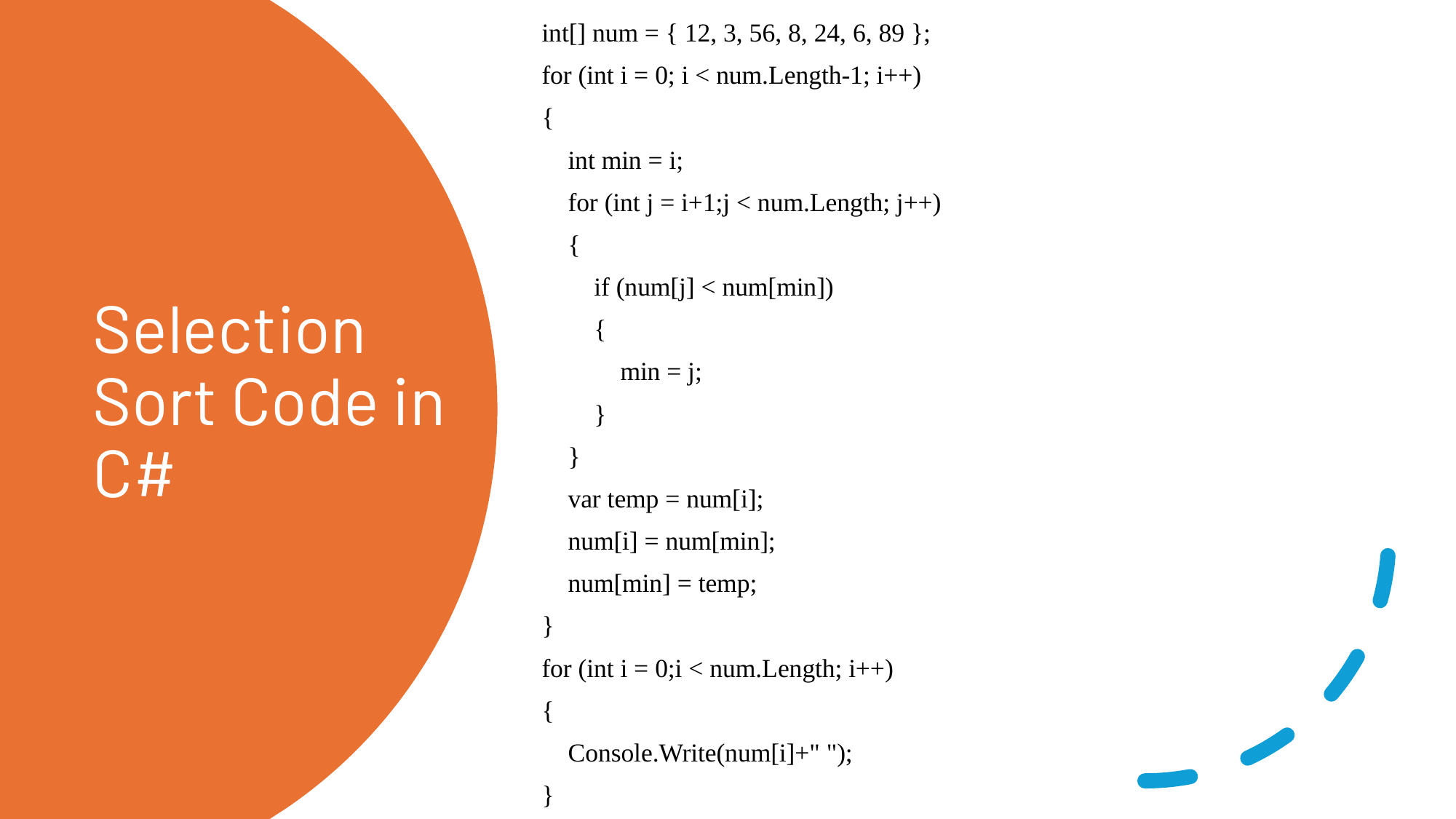

int[] num = { 12, 3, 56, 8, 24, 6, 89 };
for (int i = 0; i < num.Length-1; i++)
{
    int min = i;
    for (int j = i+1;j < num.Length; j++)
    {
        if (num[j] < num[min])
        {
            min = j;
        }
    }
    var temp = num[i];
    num[i] = num[min];
    num[min] = temp;
}
for (int i = 0;i < num.Length; i++)
{
    Console.Write(num[i]+" ");
}

# Selection Sort Code in C#